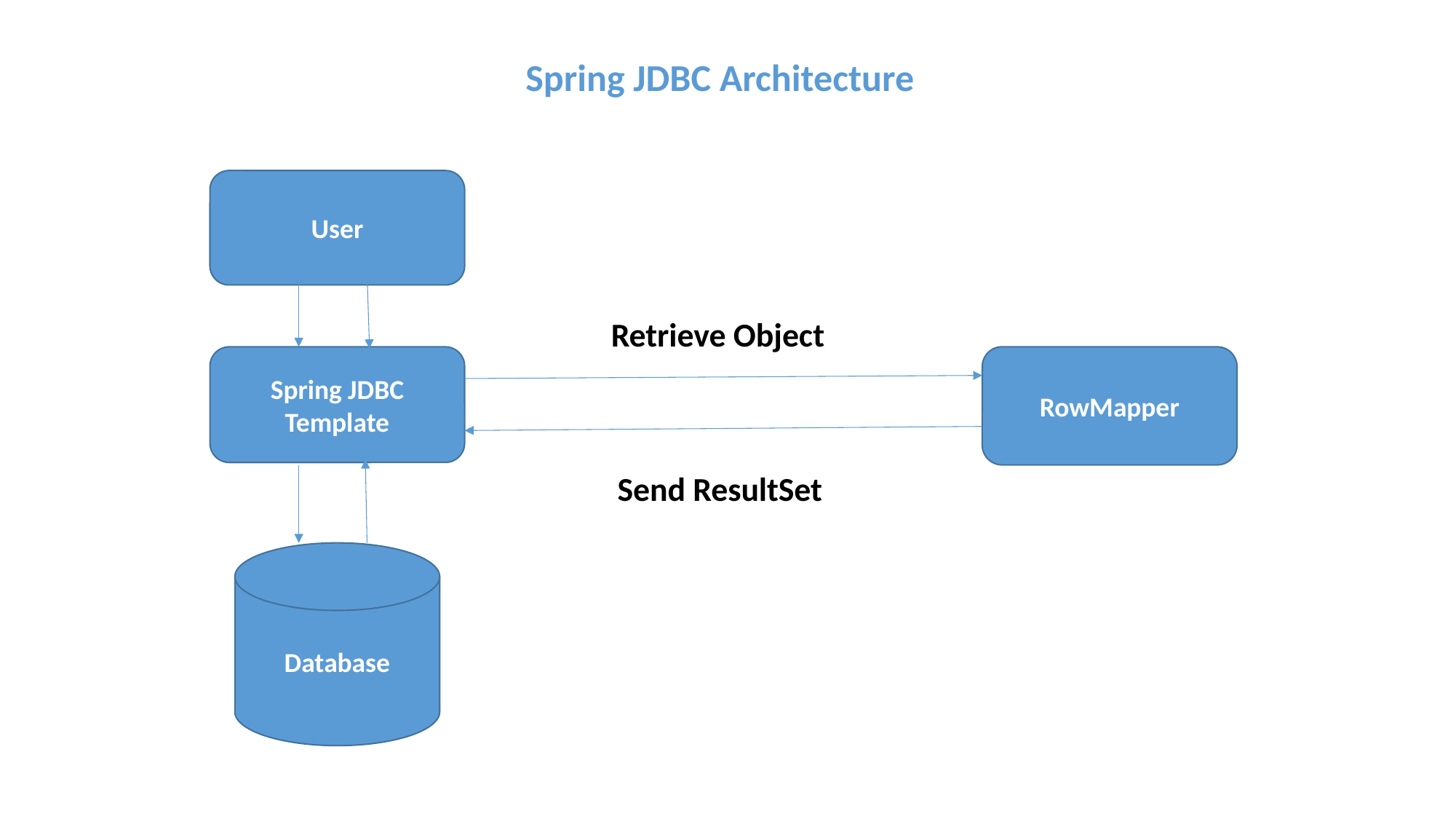

Spring JDBC Architecture
User
Retrieve Object
Spring JDBC Template
RowMapper
Send ResultSet
Database